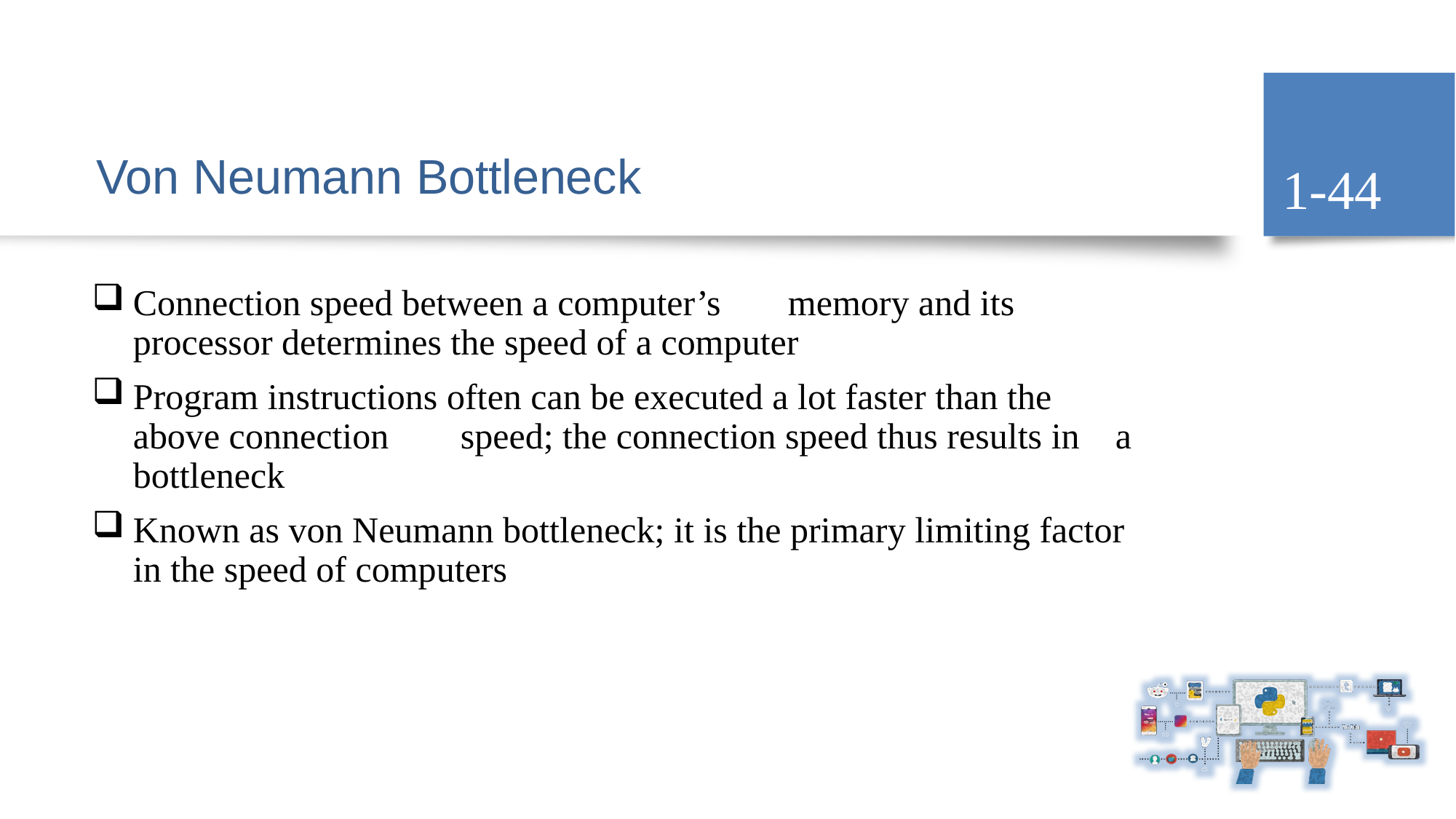

1-44
# Von Neumann Bottleneck
Connection speed between a computer’s 	memory and its processor determines the speed of a computer
Program instructions often can be executed a lot faster than the above connection 	speed; the connection speed thus results in 	a bottleneck
Known as von Neumann bottleneck; it is the primary limiting factor in the speed of computers